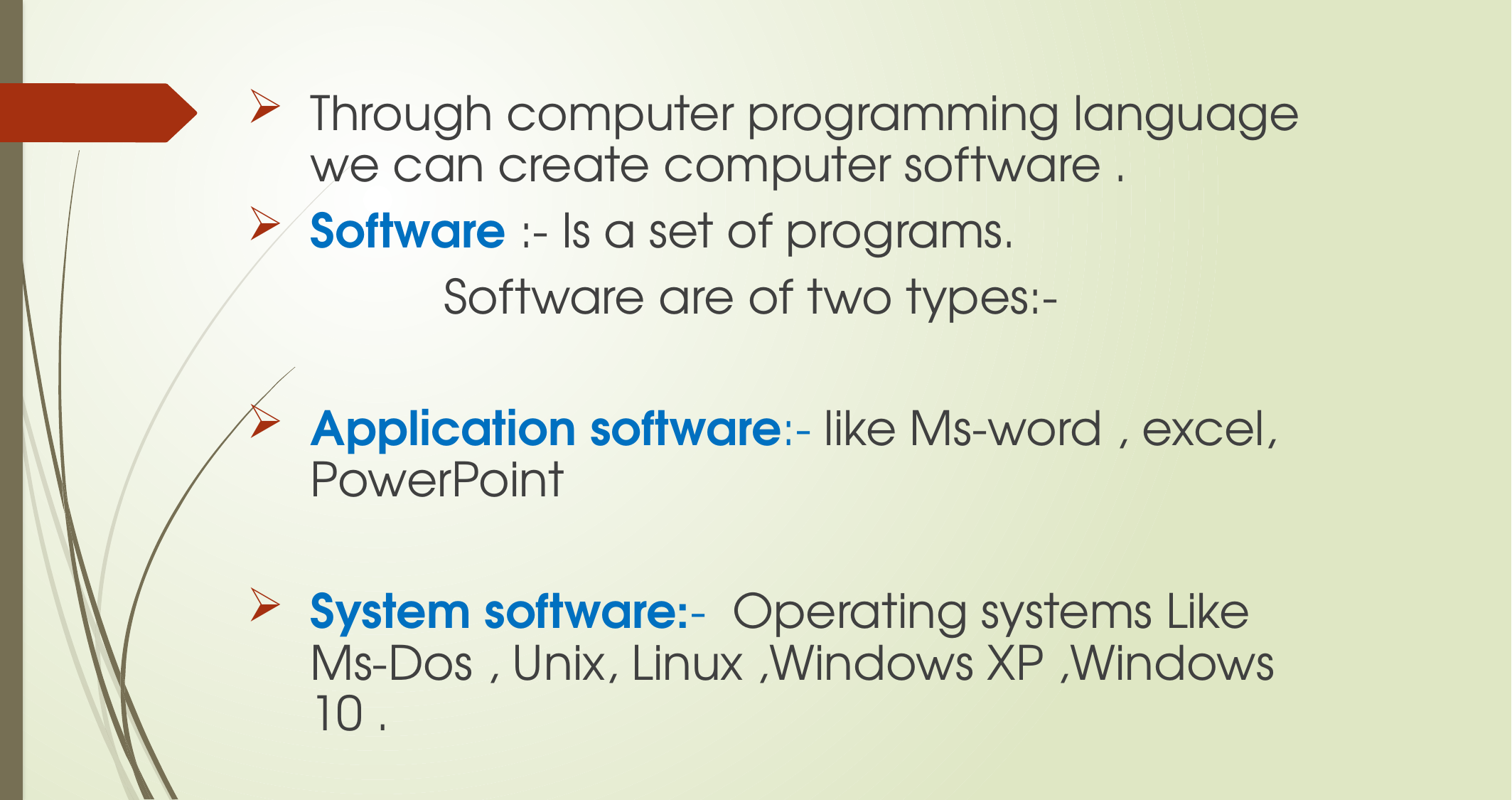

Through computer programming language we can create computer software .
Software :- Is a set of programs.
               Software are of two types:-

Application software:- like Ms-word , excel, PowerPoint

System software:-  Operating systems Like Ms-Dos , Unix, Linux ,Windows XP ,Windows 10 .